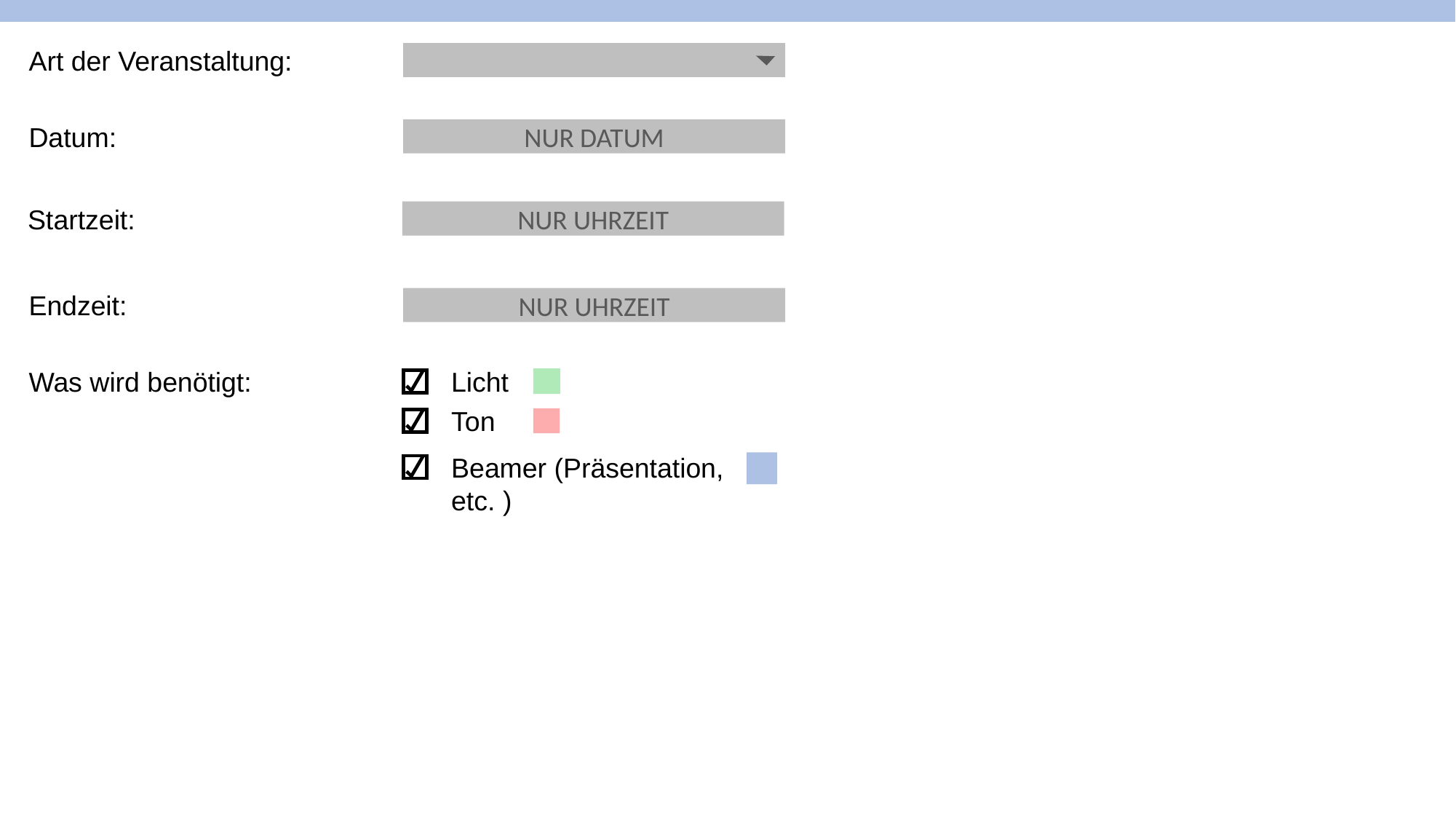

Art der Veranstaltung:

Datum:
NUR DATUM
Startzeit:
NUR UHRZEIT
Endzeit:
NUR UHRZEIT
Was wird benötigt:
Licht

Ton

Beamer (Präsentation, etc. )